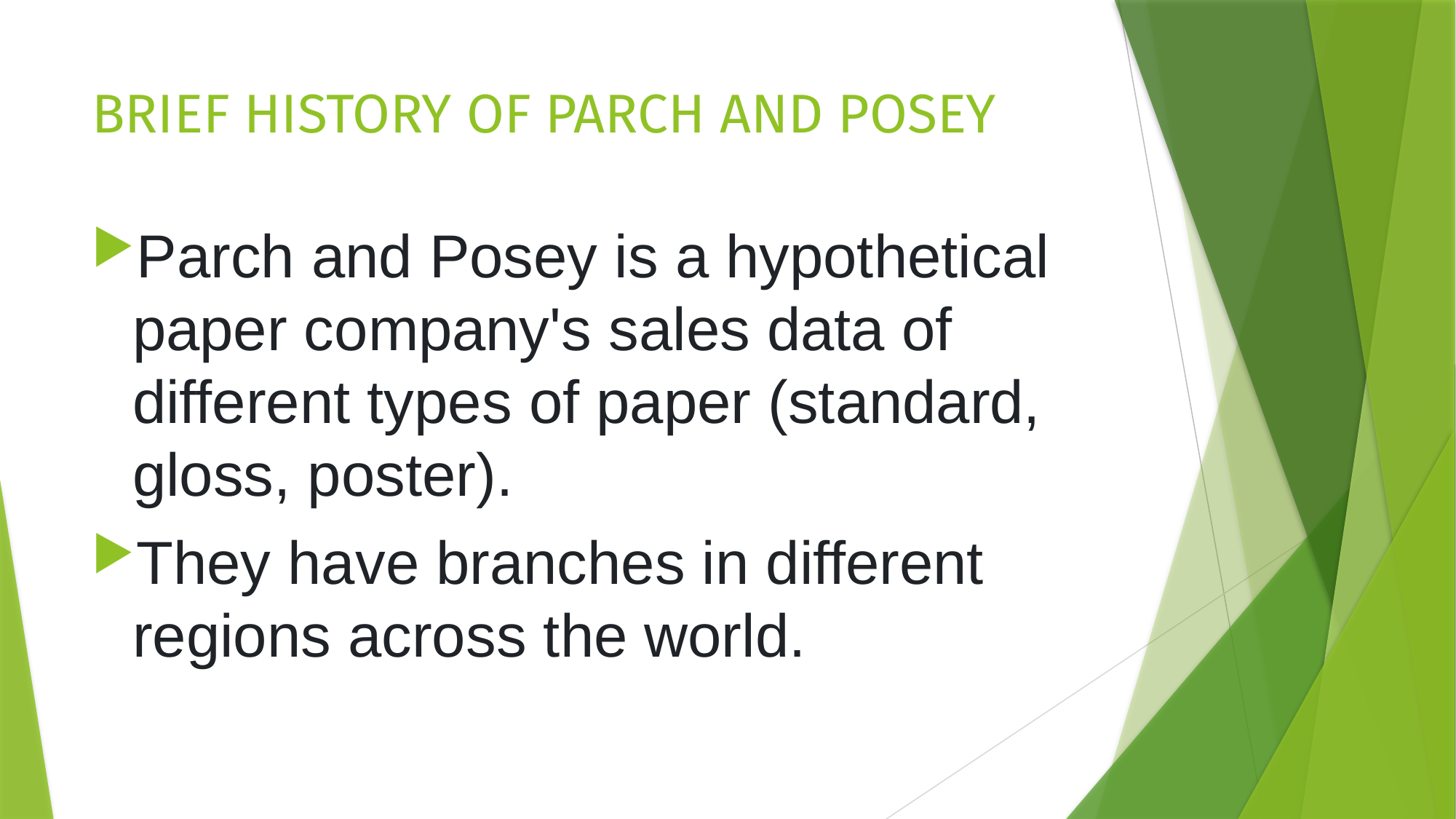

# BRIEF HISTORY OF PARCH AND POSEY
Parch and Posey is a hypothetical paper company's sales data of different types of paper (standard, gloss, poster).
They have branches in different regions across the world.